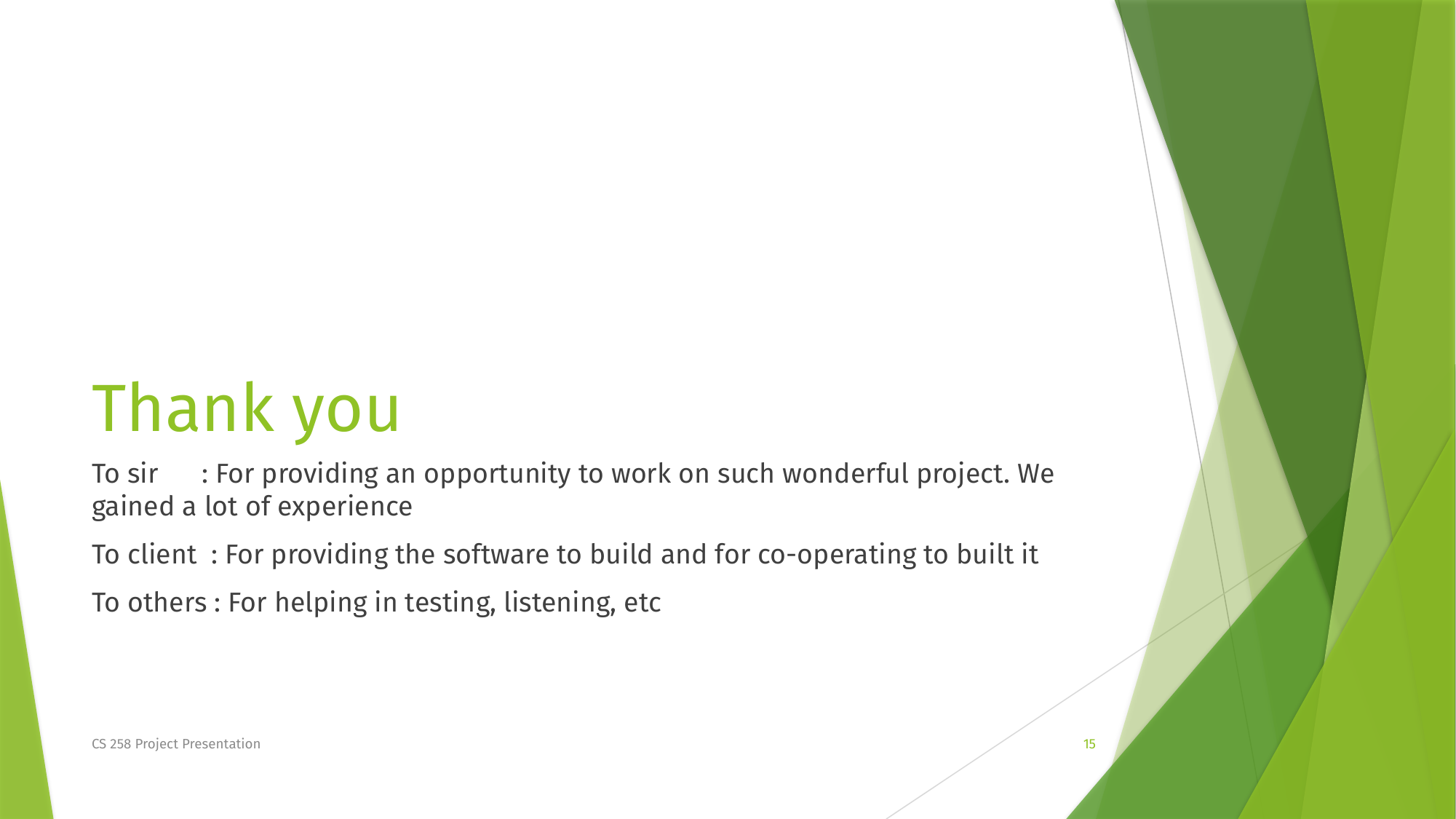

# Thank you
To sir      : For providing an opportunity to work on such wonderful project. We gained a lot of experience
To client  : For providing the software to build and for co-operating to built it
To others : For helping in testing, listening, etc
CS 258 Project Presentation
15